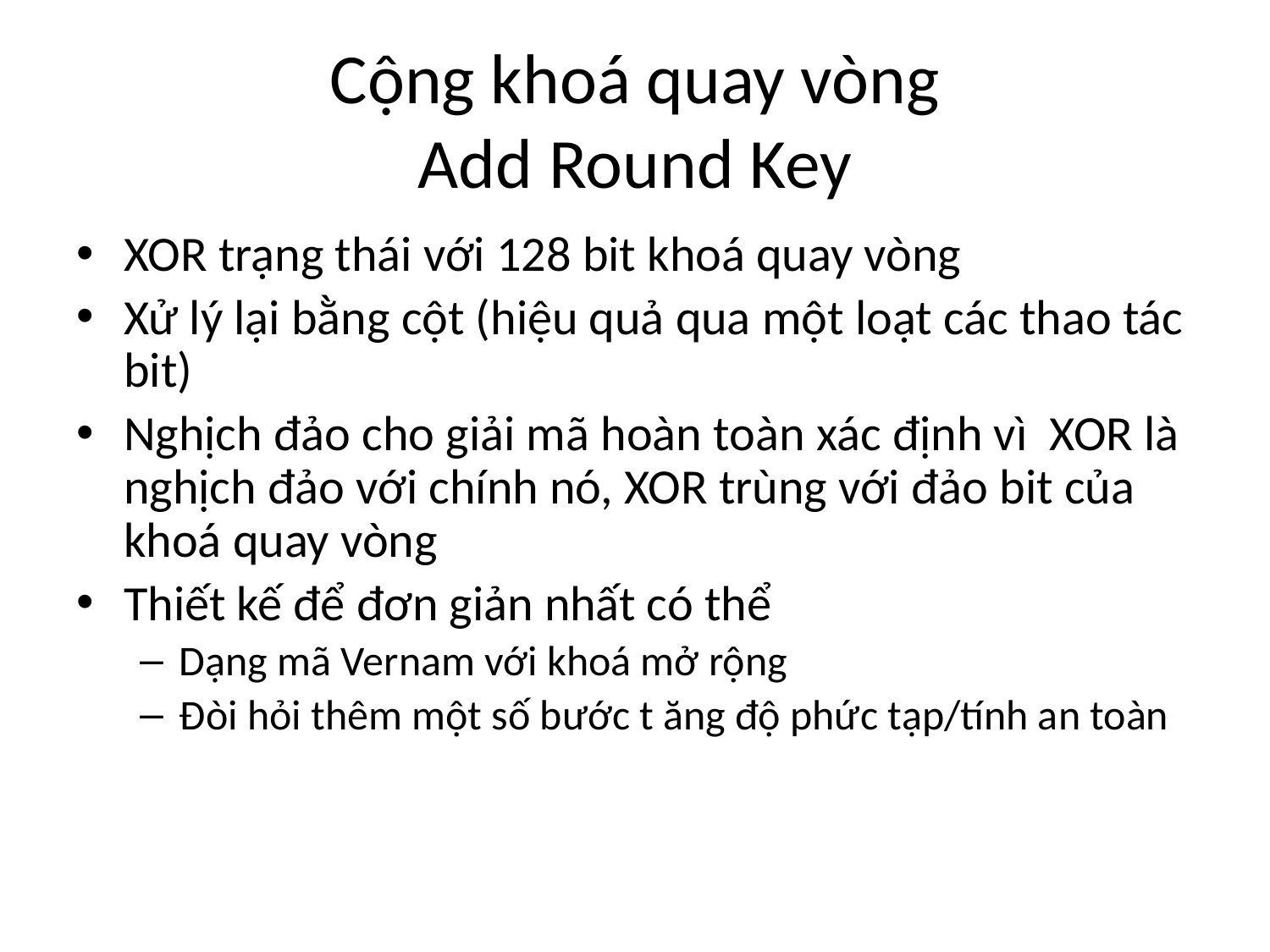

# Cộng khoá quay vòng Add Round Key
XOR trạng thái với 128 bit khoá quay vòng
Xử lý lại bằng cột (hiệu quả qua một loạt các thao tác bit)
Nghịch đảo cho giải mã hoàn toàn xác định vì  XOR là nghịch đảo với chính nó, XOR trùng với đảo bit của  khoá quay vòng
Thiết kế để đơn giản nhất có thể
Dạng mã Vernam với khoá mở rộng
Đòi hỏi thêm một số bước t ăng độ phức tạp/tính an toàn